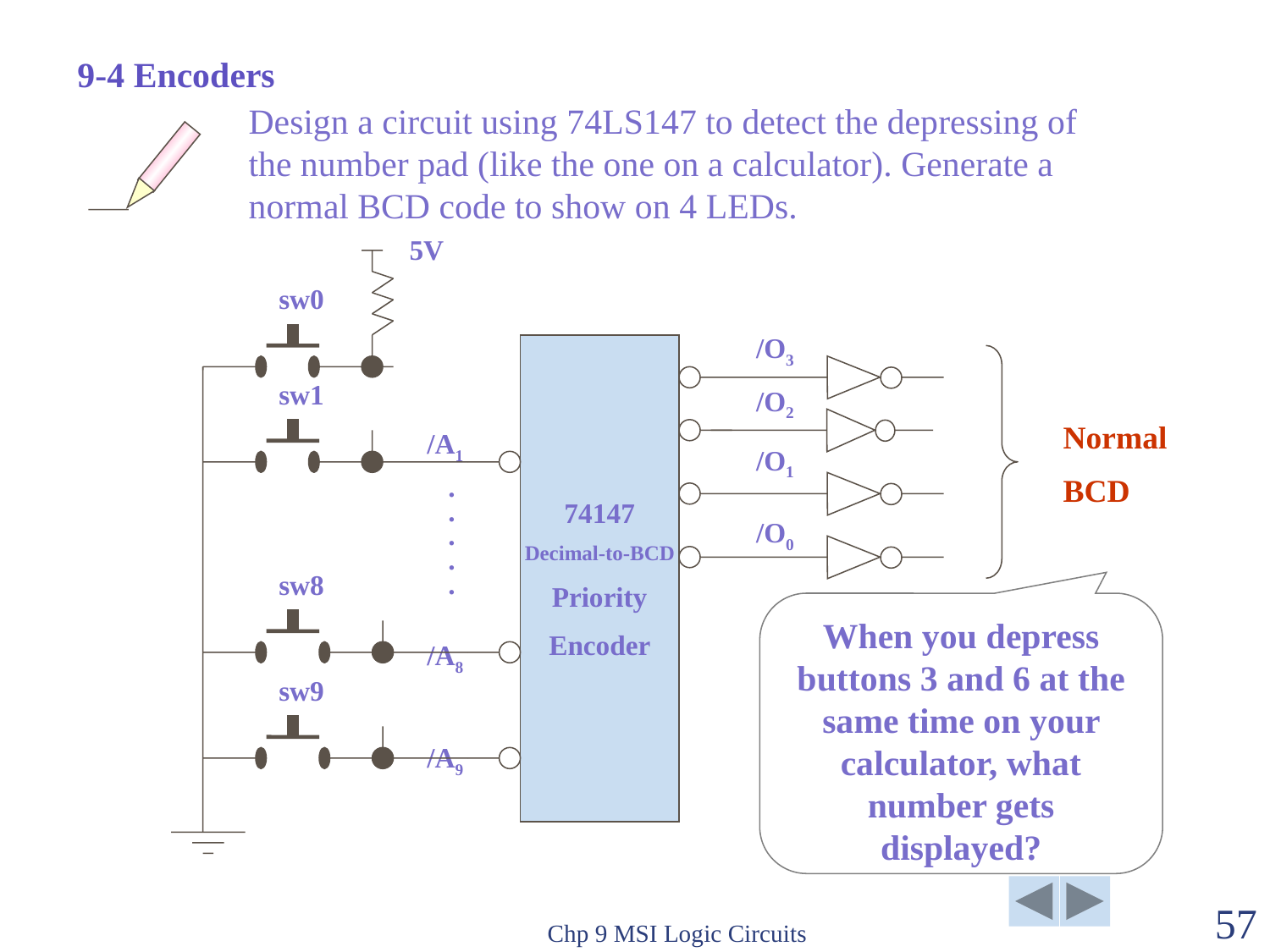

9-4 Encoders
Design a circuit using 74LS147 to detect the depressing of the number pad (like the one on a calculator). Generate a normal BCD code to show on 4 LEDs.

5V

sw0

/A1

/A8

/A9

/O3
/O2
/O1

/O0

74147
Decimal-to-BCD
Priority
Encoder

sw1

Normal
BCD

.
.
.
.
.

sw8
When you depress buttons 3 and 6 at the same time on your calculator, what number gets displayed?

sw9

Chp 9 MSI Logic Circuits
57